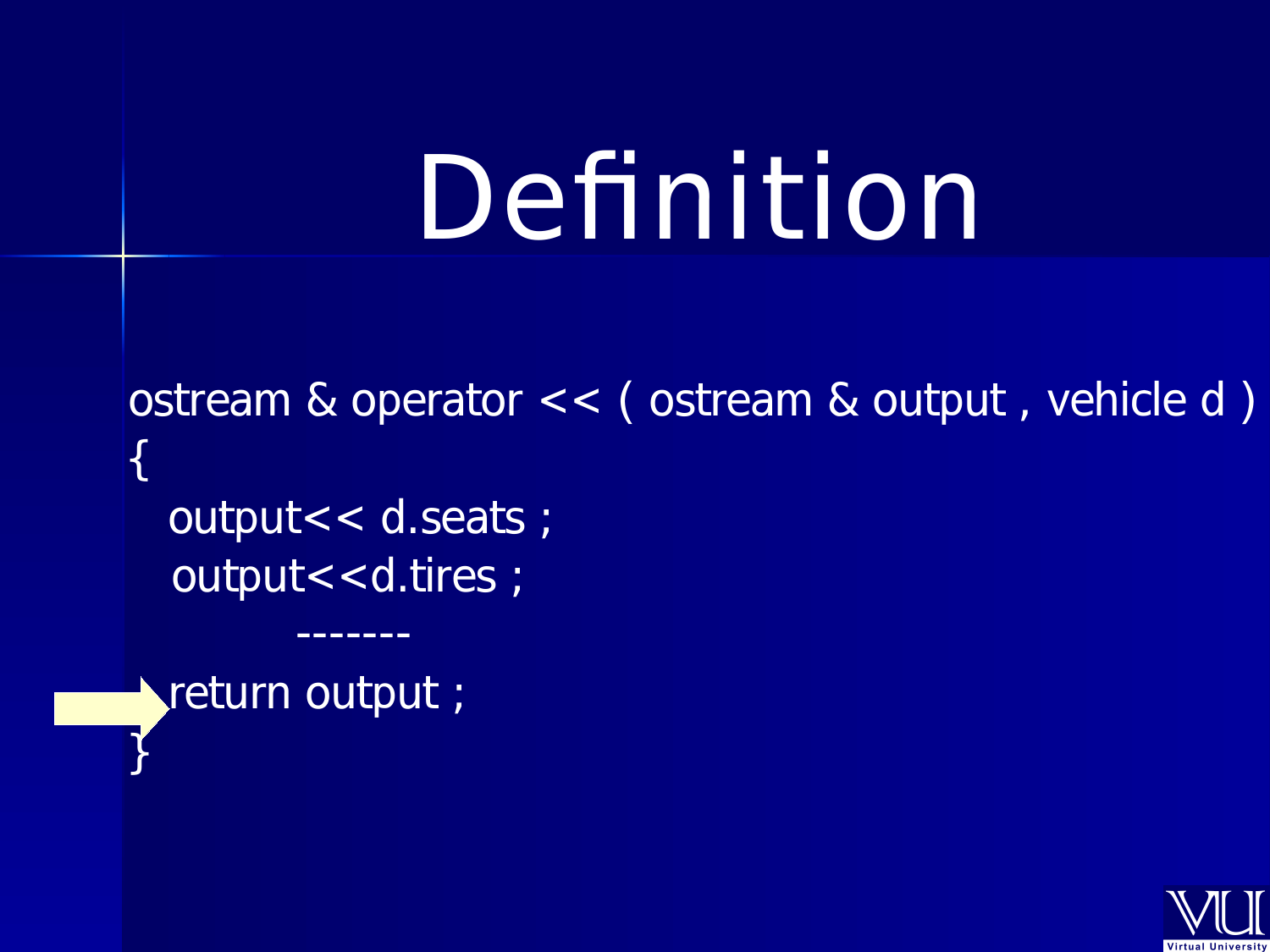

Definition
ostream & operator << ( ostream & output , vehicle d )
{
	output<< d.seats ;
   output<<d.tires ;
		-------
	return output ;
}